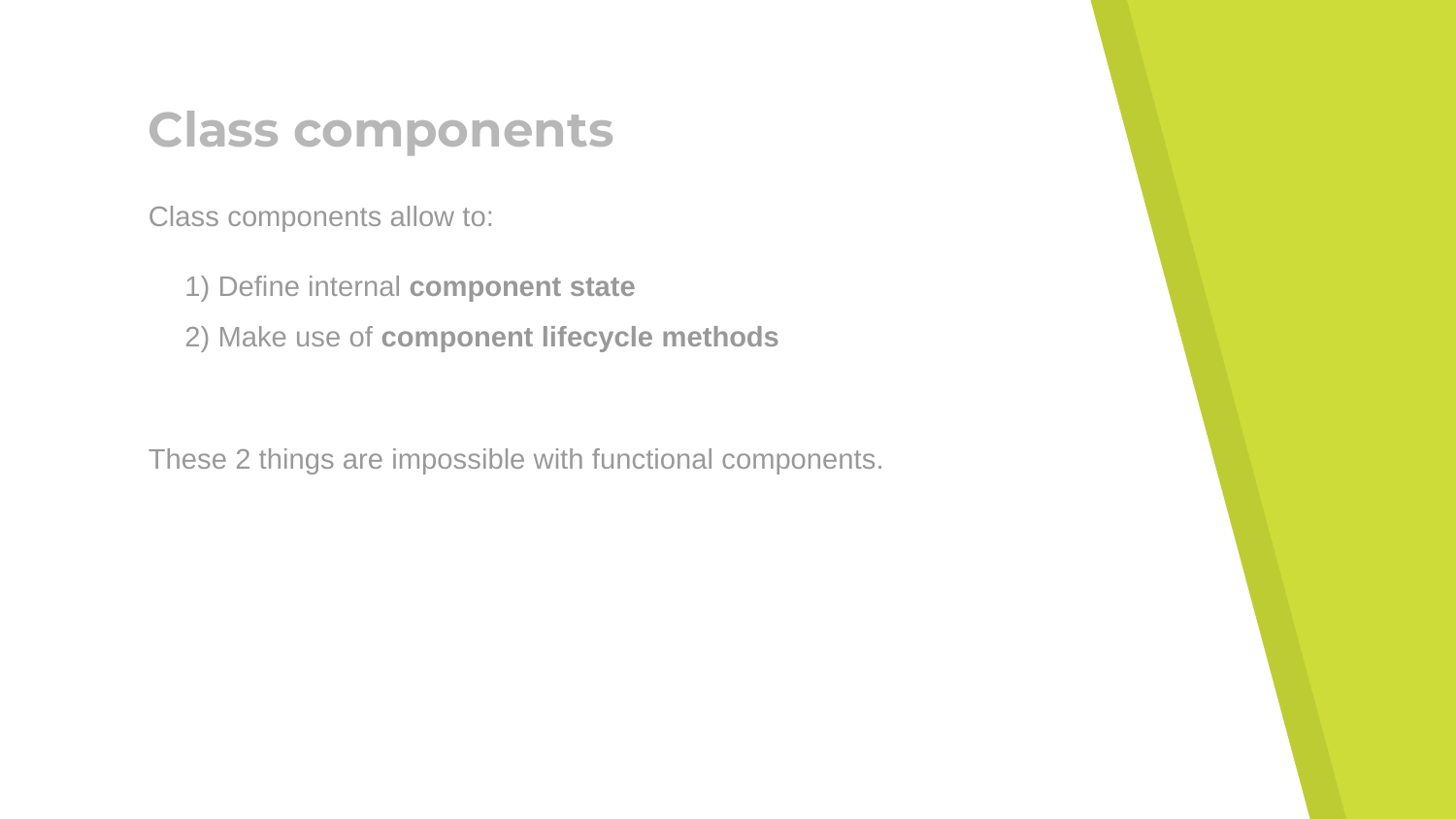

# Class components
Class components allow to:
1) Define internal component state
2) Make use of component lifecycle methods
These 2 things are impossible with functional components.